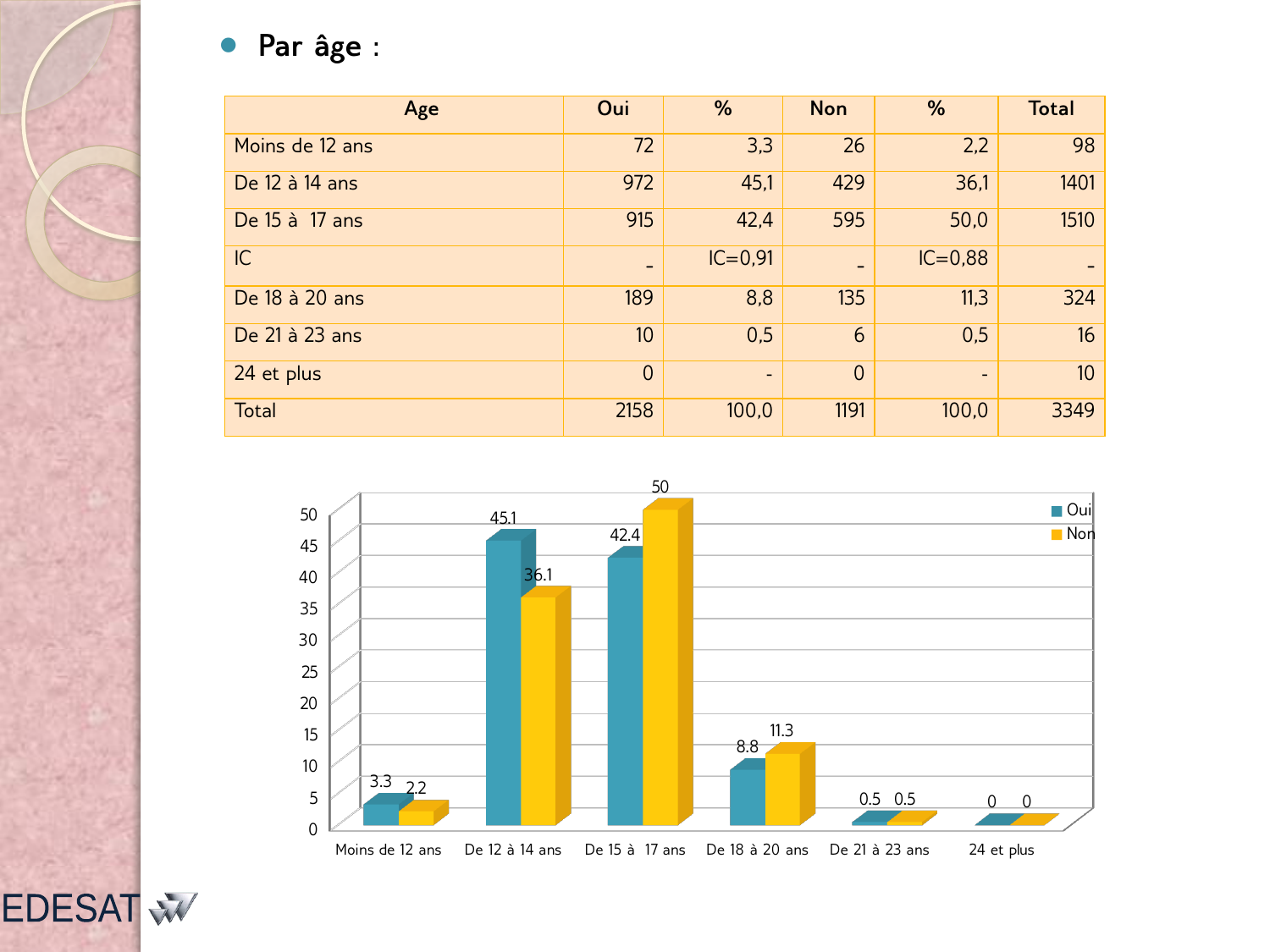

Par âge :
| Age | Oui | % | Non | % | Total |
| --- | --- | --- | --- | --- | --- |
| Moins de 12 ans | 72 | 3,3 | 26 | 2,2 | 98 |
| De 12 à 14 ans | 972 | 45,1 | 429 | 36,1 | 1401 |
| De 15 à 17 ans | 915 | 42,4 | 595 | 50,0 | 1510 |
| IC | - | IC=0,91 | - | IC=0,88 | - |
| De 18 à 20 ans | 189 | 8,8 | 135 | 11,3 | 324 |
| De 21 à 23 ans | 10 | 0,5 | 6 | 0,5 | 16 |
| 24 et plus | 0 | - | 0 | - | 10 |
| Total | 2158 | 100,0 | 1191 | 100,0 | 3349 |

[unsupported chart]